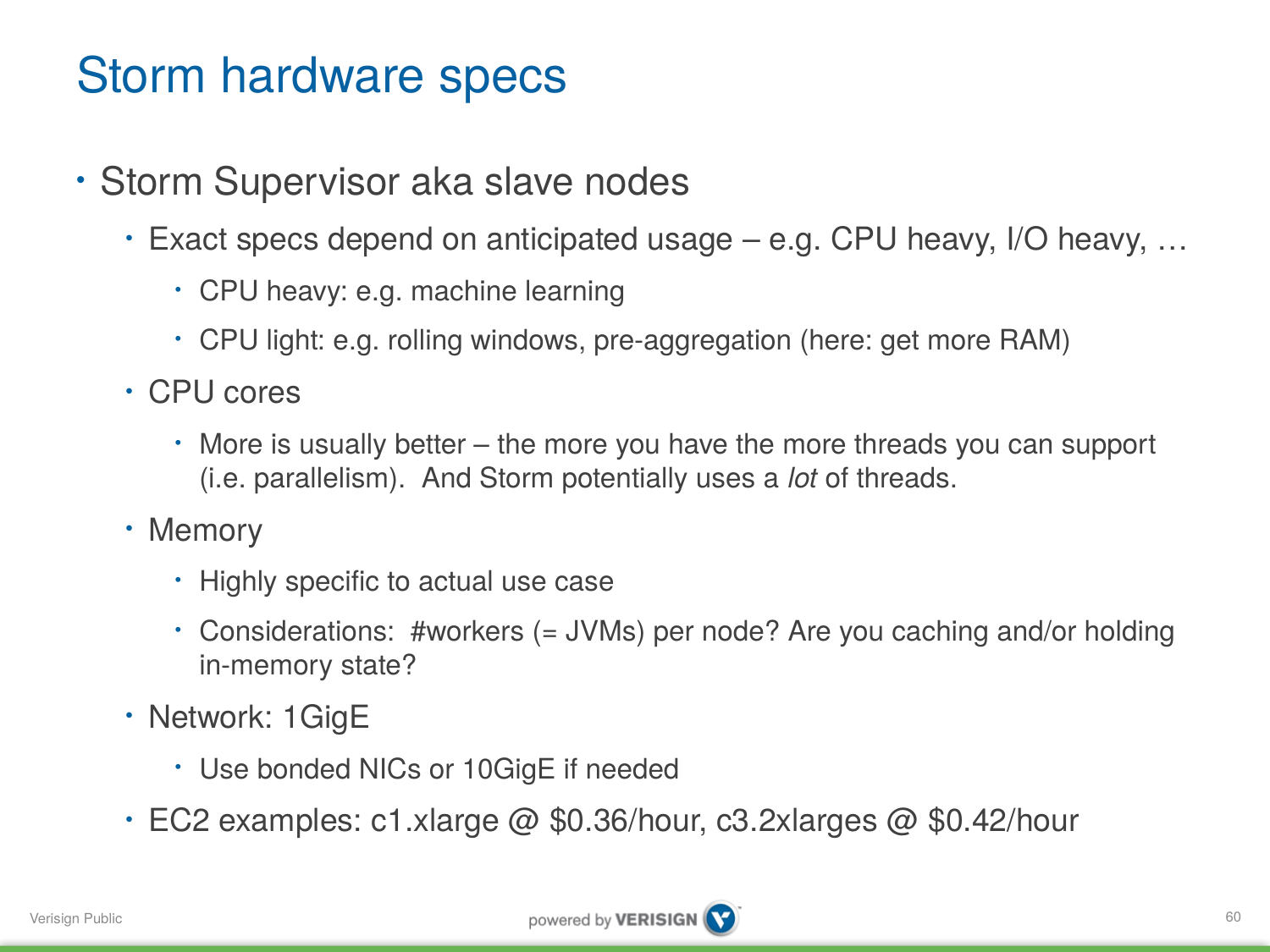

# Storm hardware specs
Storm Supervisor aka slave nodes
Exact specs depend on anticipated usage – e.g. CPU heavy, I/O heavy, …
CPU heavy: e.g. machine learning
CPU light: e.g. rolling windows, pre-aggregation (here: get more RAM)
CPU cores
More is usually better – the more you have the more threads you can support (i.e. parallelism).  And Storm potentially uses a lot of threads.
Memory
Highly specific to actual use case
Considerations:  #workers (= JVMs) per node? Are you caching and/or holding in-memory state?
Network: 1GigE
Use bonded NICs or 10GigE if needed
EC2 examples: c1.xlarge @ $0.36/hour, c3.2xlarges @ $0.42/hour

60